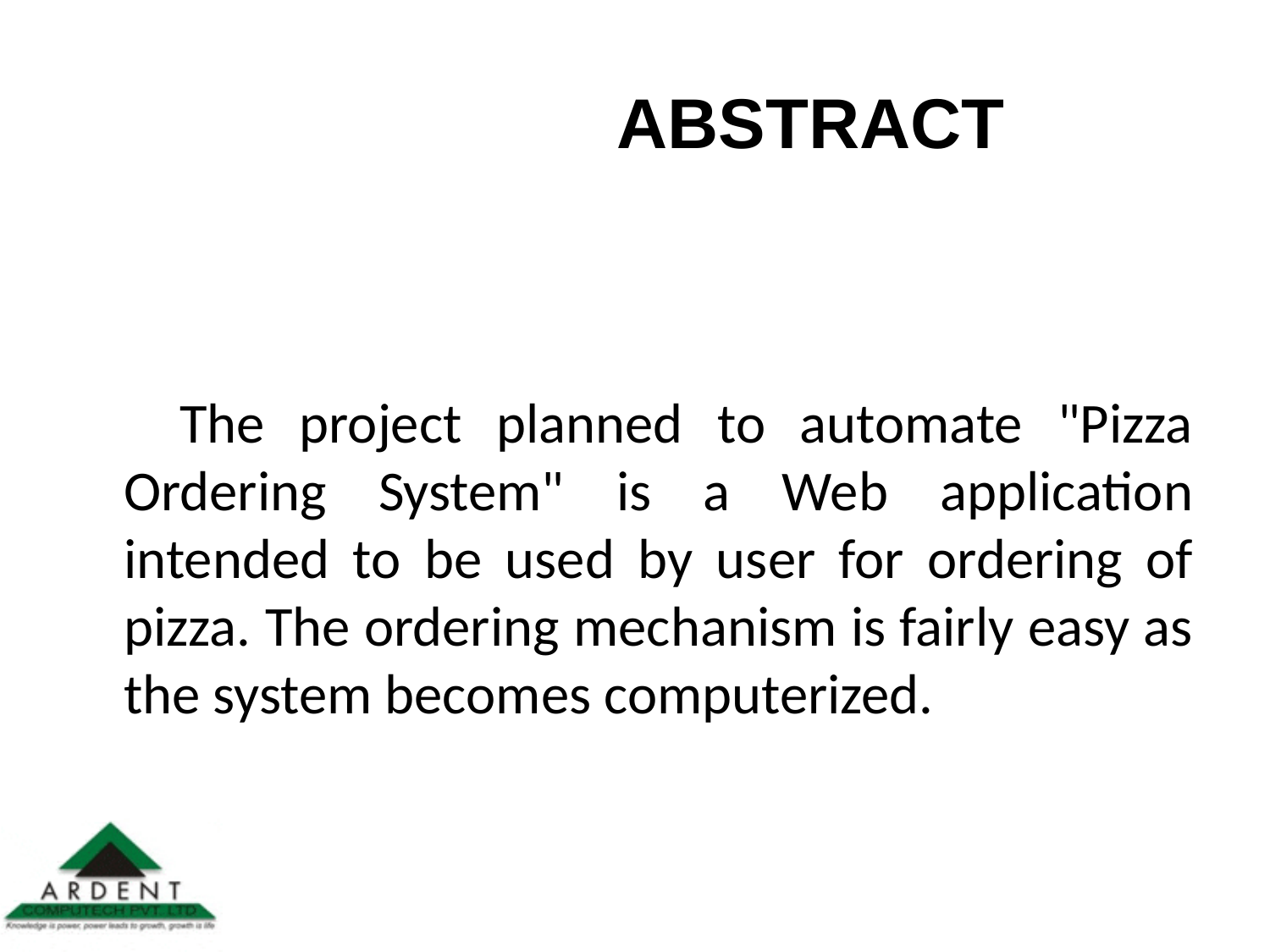

# ABSTRACT

   The project planned to automate "Pizza Ordering System" is a Web application intended to be used by user for ordering of pizza. The ordering mechanism is fairly easy as the system becomes computerized.